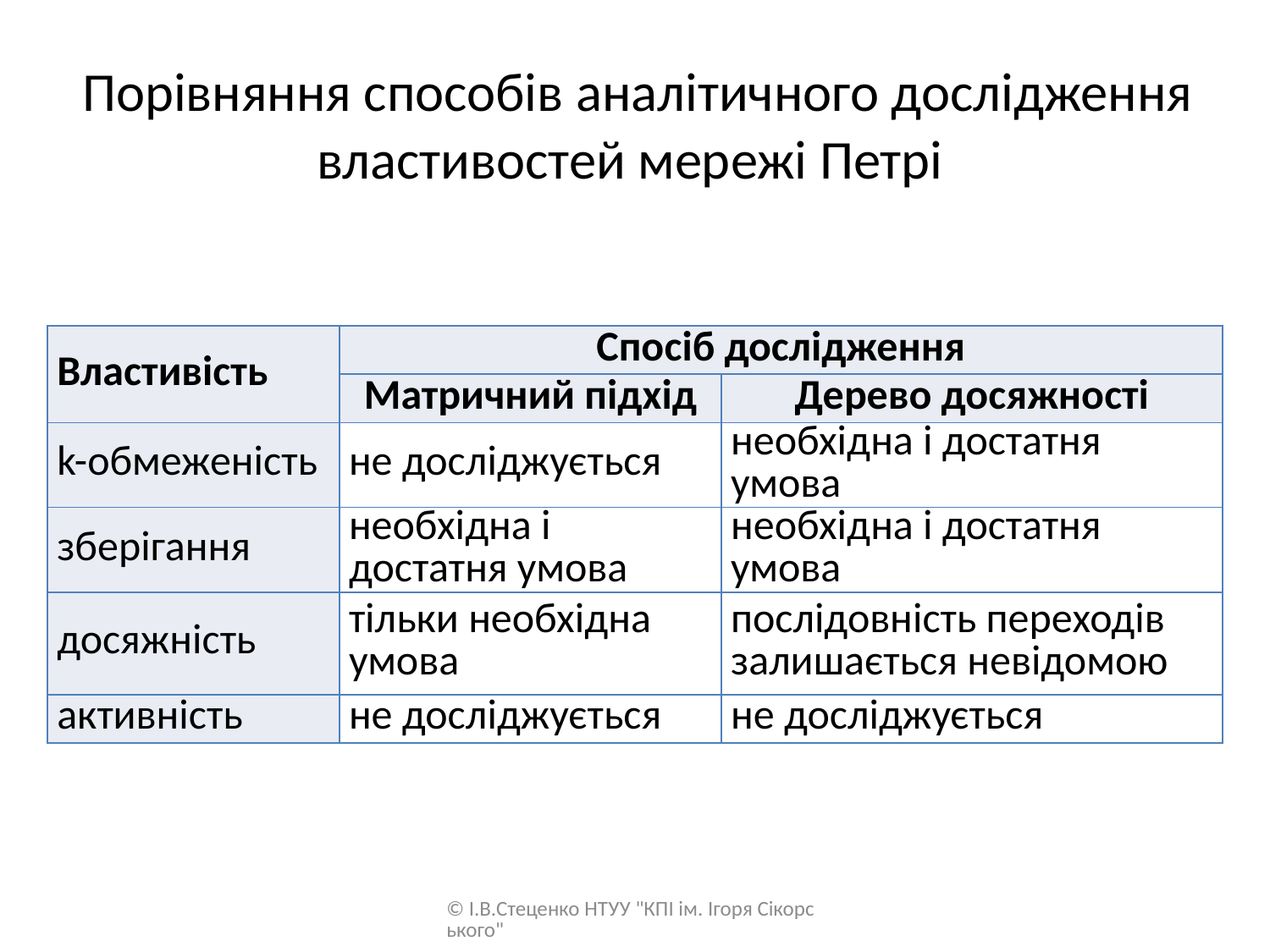

# Порівняння способів аналітичного дослідження властивостей мережі Петрі
| Властивість | Спосіб дослідження |  |
| --- | --- | --- |
|  | Матричний підхід | Дерево досяжності |
| k-обмеженість | не досліджується | необхідна і достатня умова |
| зберігання | необхідна і достатня умова | необхідна і достатня умова |
| досяжність | тільки необхідна умова | послідовність переходів залишається невідомою |
| активність | не досліджується | не досліджується |
© І.В.Стеценко НТУУ "КПІ ім. Ігоря Сікорського"